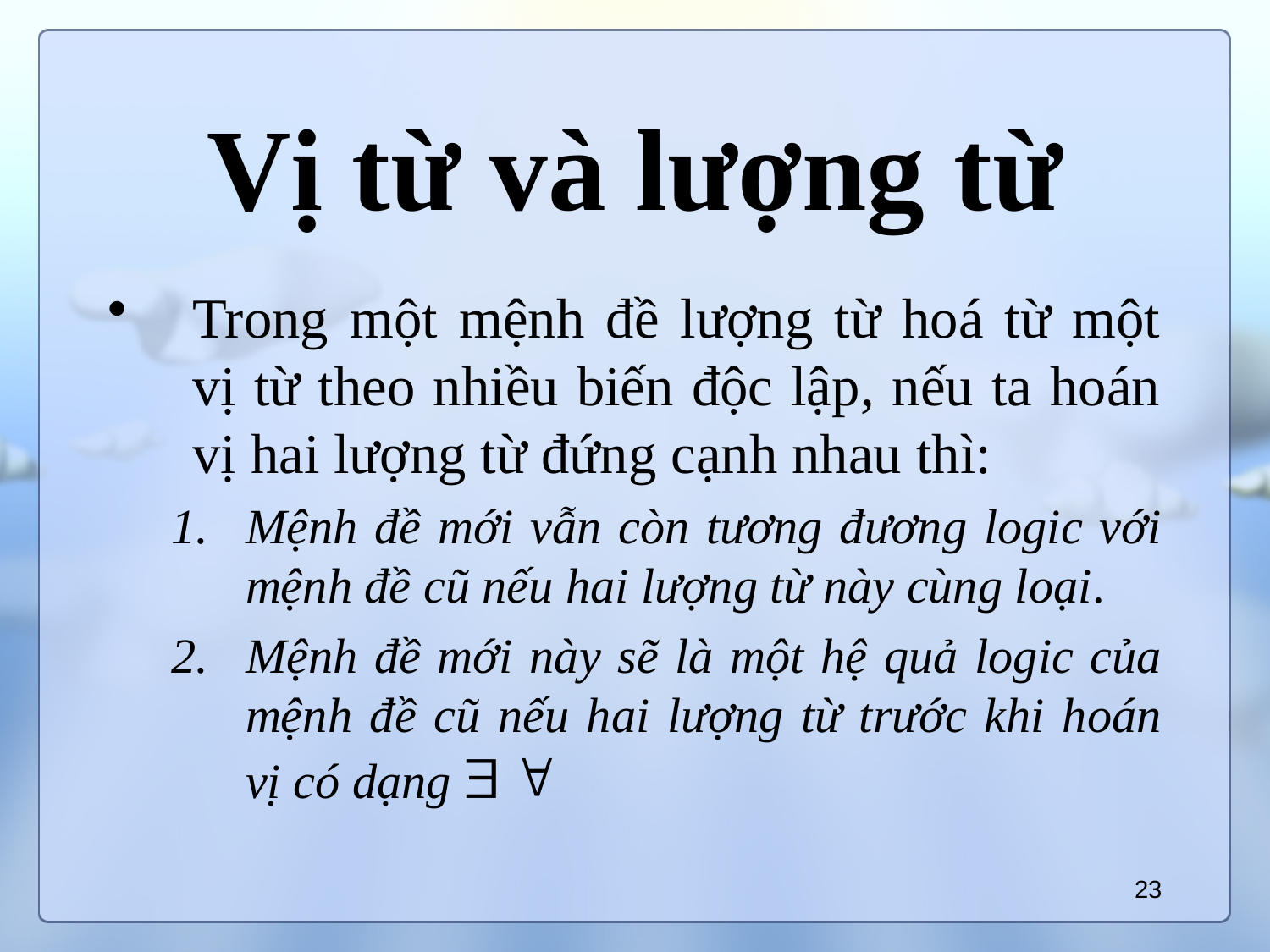

# Vị từ và lượng từ
Trong một mệnh đề lượng từ hoá từ một vị từ theo nhiều biến độc lập, nếu ta hoán vị hai lượng từ đứng cạnh nhau thì:
Mệnh đề mới vẫn còn tương đương logic với mệnh đề cũ nếu hai lượng từ này cùng loại.
Mệnh đề mới này sẽ là một hệ quả logic của mệnh đề cũ nếu hai lượng từ trước khi hoán vị có dạng ∃ ∀
23